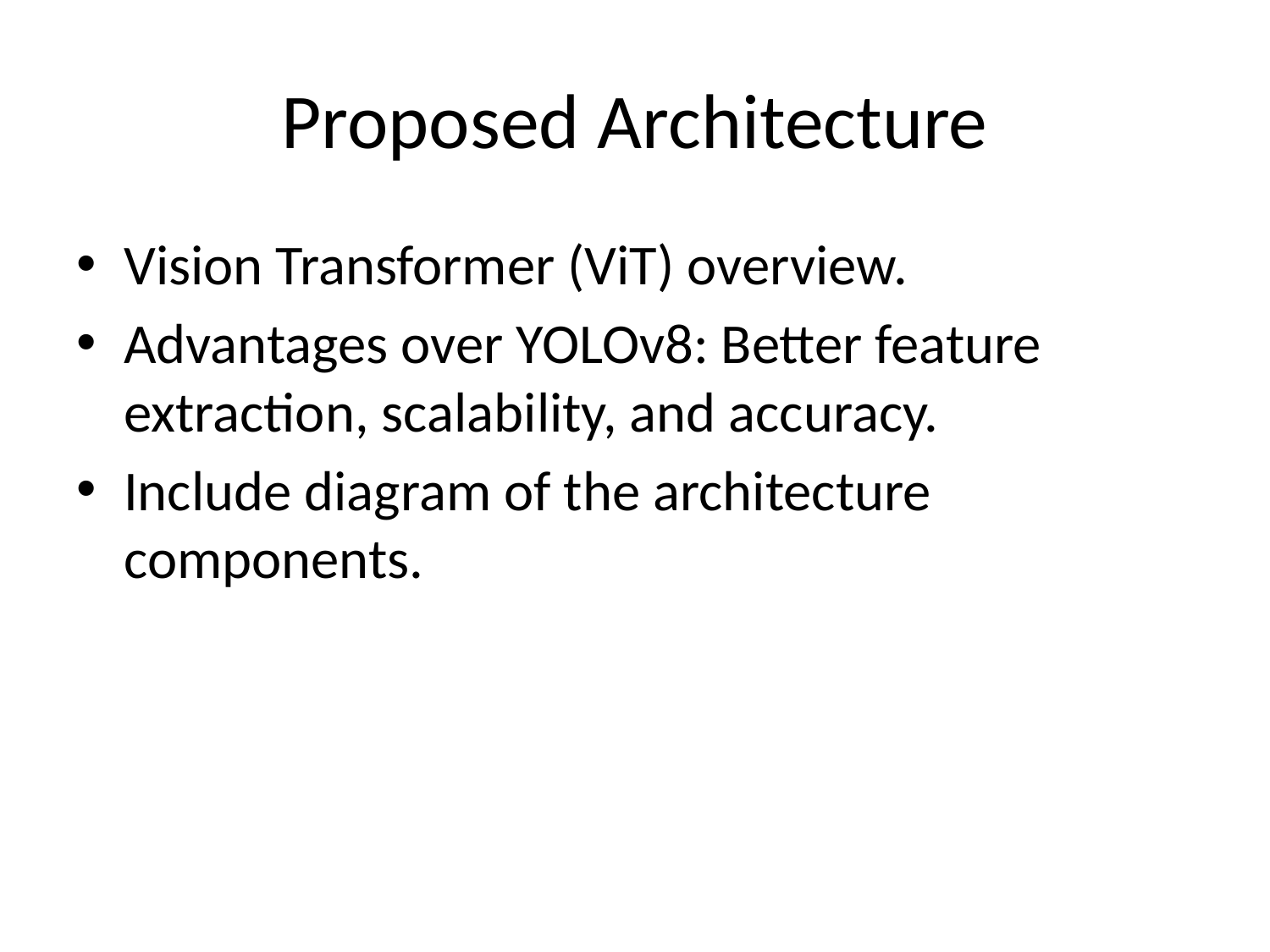

# Proposed Architecture
Vision Transformer (ViT) overview.
Advantages over YOLOv8: Better feature extraction, scalability, and accuracy.
Include diagram of the architecture components.